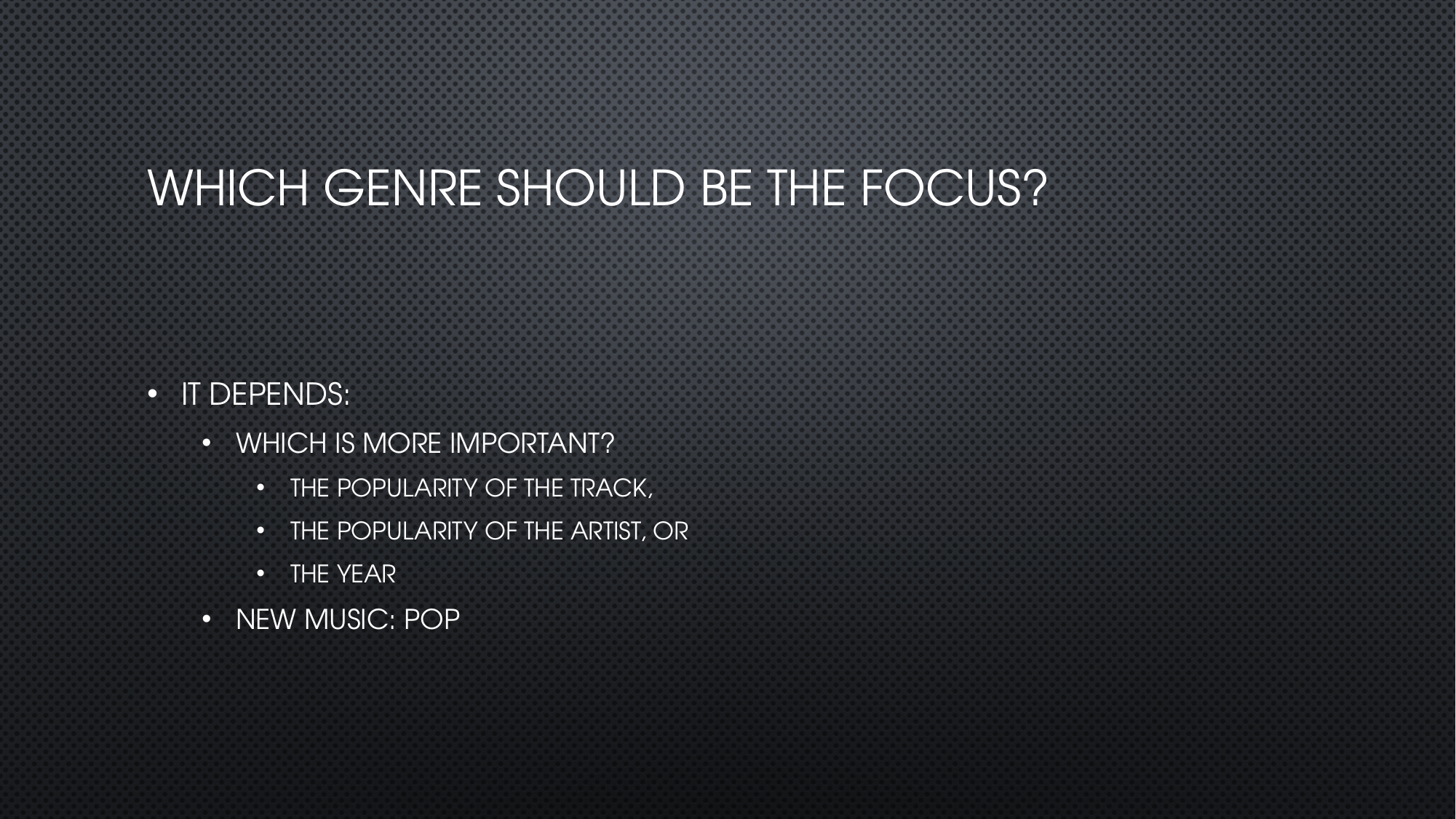

# Which Genre Should be the Focus?
It Depends:
Which is more important?
The popularity of the track,
The popularity of the artist, or
The year
New Music: Pop